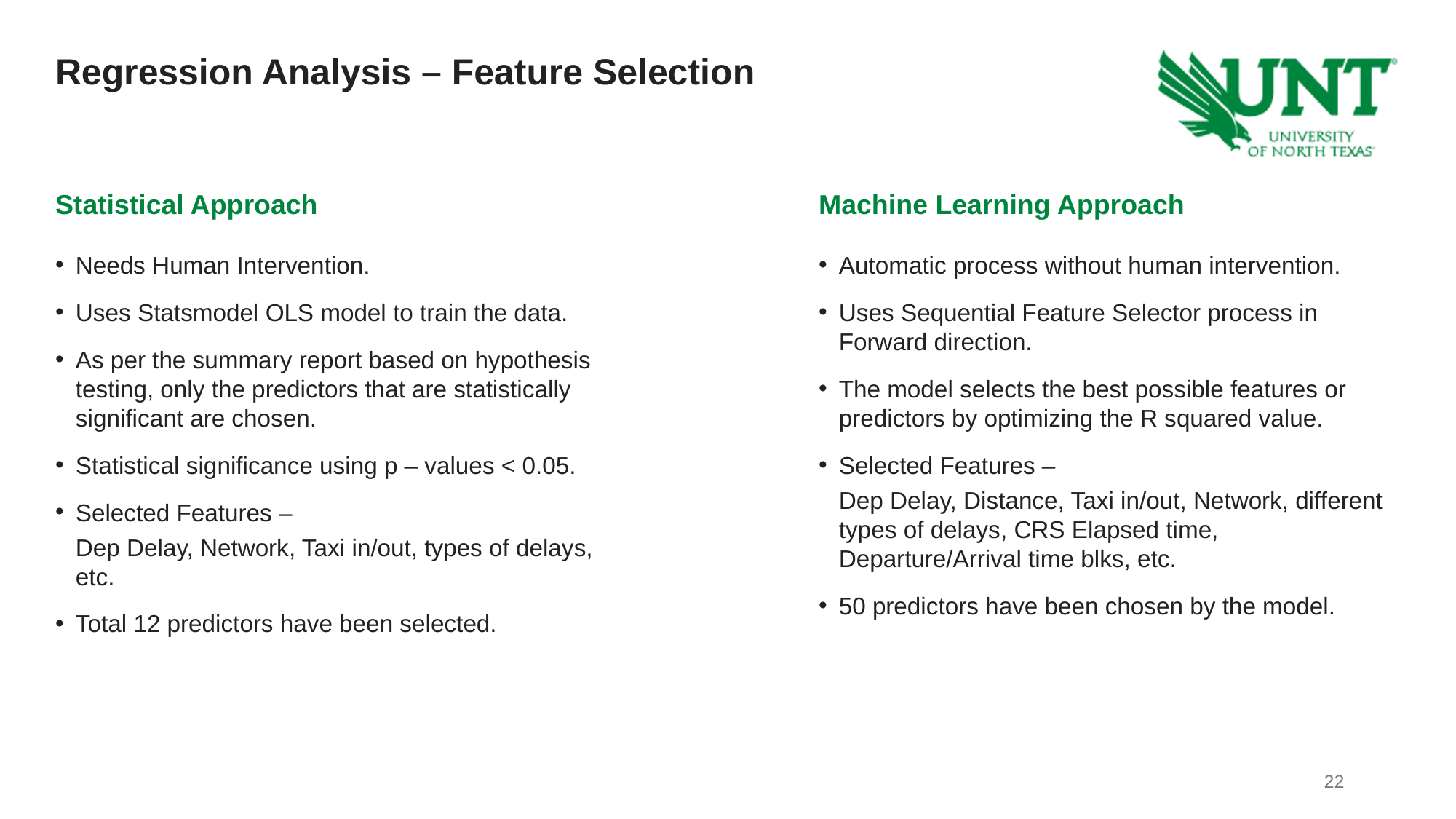

# Regression Analysis – Feature Selection
Statistical Approach
Machine Learning Approach
Needs Human Intervention.
Uses Statsmodel OLS model to train the data.
As per the summary report based on hypothesis testing, only the predictors that are statistically significant are chosen.
Statistical significance using p – values < 0.05.
Selected Features –
Dep Delay, Network, Taxi in/out, types of delays, etc.
Total 12 predictors have been selected.
Automatic process without human intervention.
Uses Sequential Feature Selector process in Forward direction.
The model selects the best possible features or predictors by optimizing the R squared value.
Selected Features –
Dep Delay, Distance, Taxi in/out, Network, different types of delays, CRS Elapsed time, Departure/Arrival time blks, etc.
50 predictors have been chosen by the model.
22